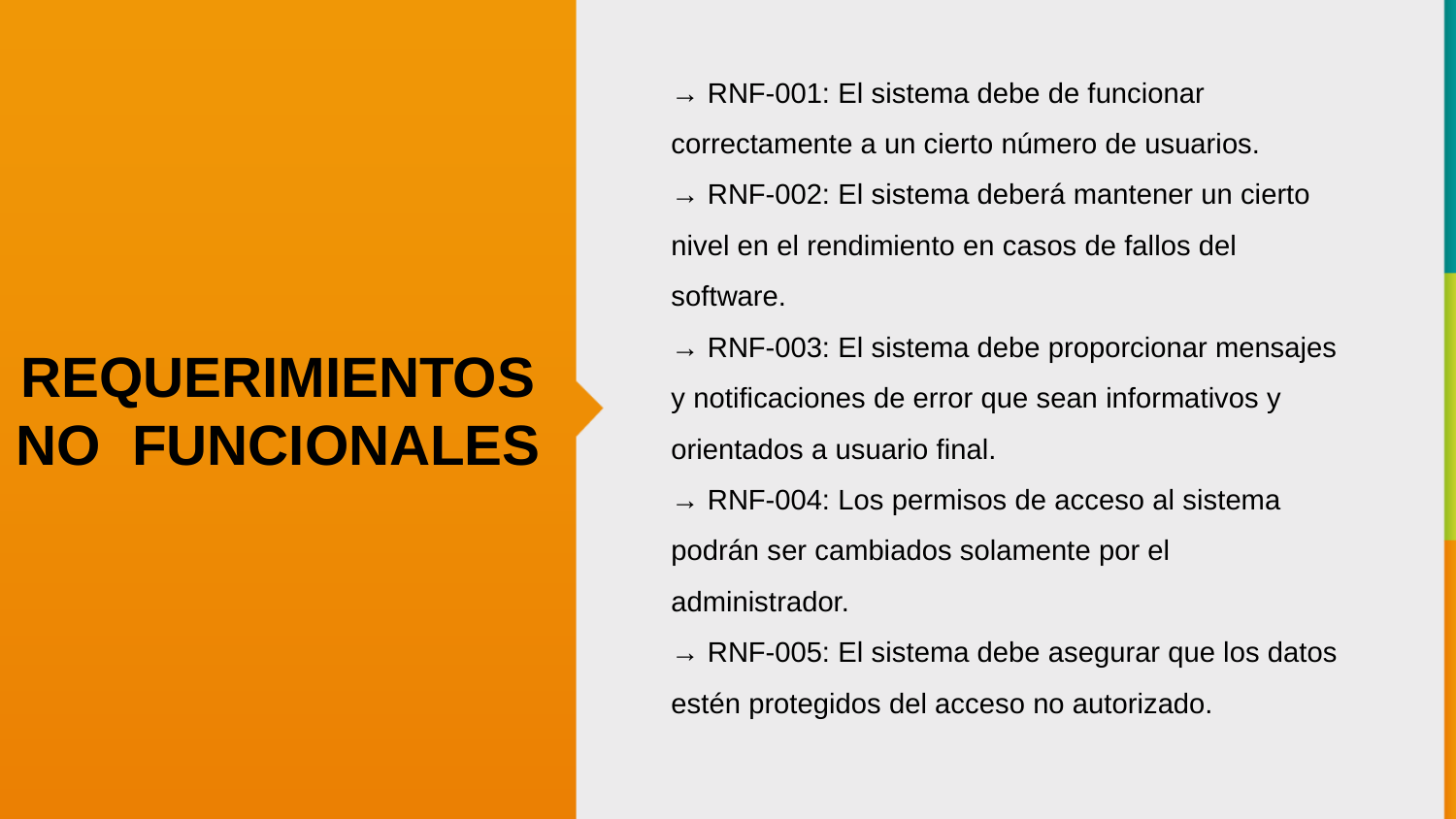

→ RNF-001: El sistema debe de funcionar correctamente a un cierto número de usuarios.
→ RNF-002: El sistema deberá mantener un cierto nivel en el rendimiento en casos de fallos del software.
→ RNF-003: El sistema debe proporcionar mensajes y notificaciones de error que sean informativos y orientados a usuario final.
→ RNF-004: Los permisos de acceso al sistema podrán ser cambiados solamente por el administrador.
→ RNF-005: El sistema debe asegurar que los datos estén protegidos del acceso no autorizado.

REQUERIMIENTOS NO  FUNCIONALES